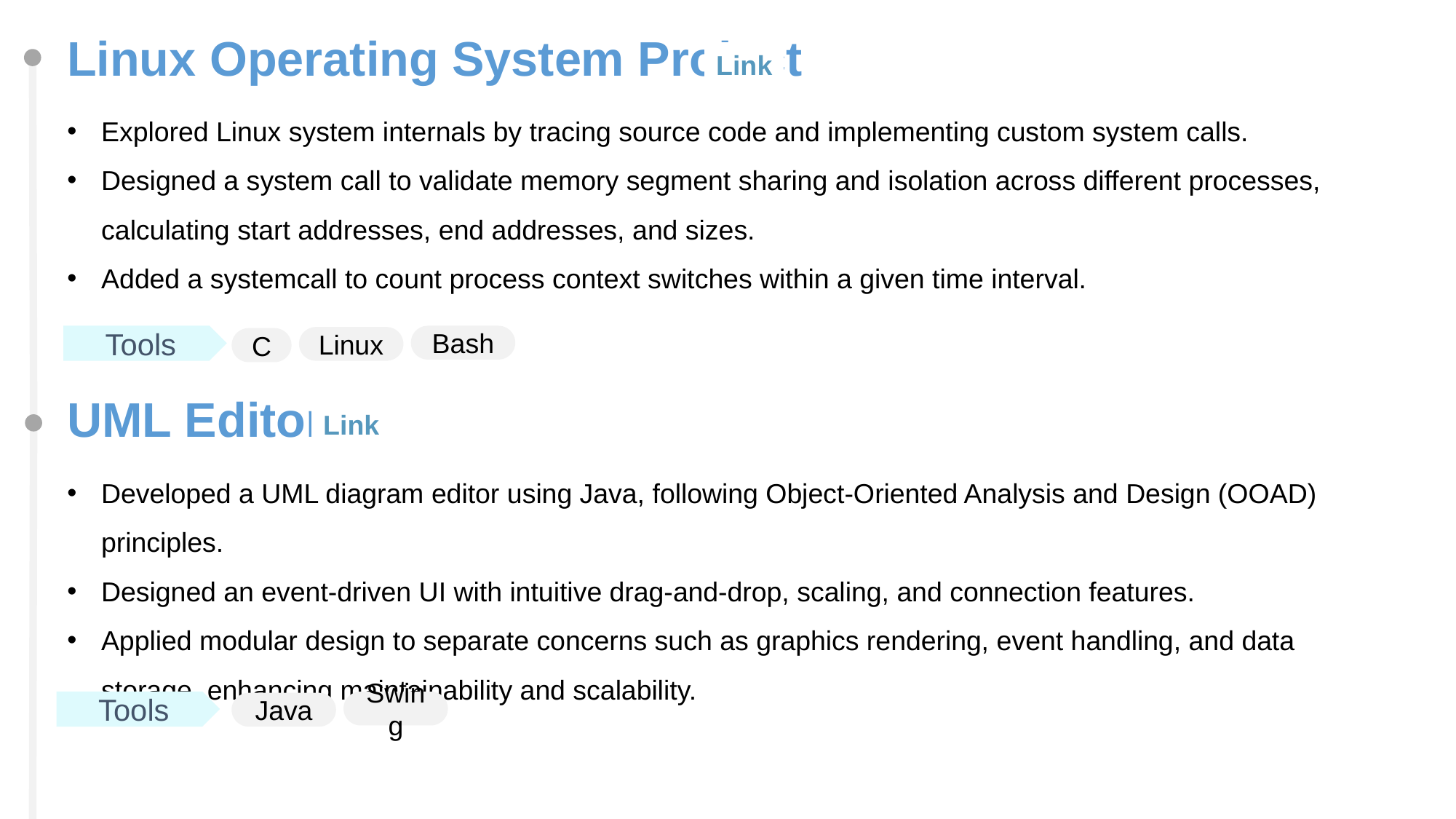

Linux Operating System Project
2022.09
Projects
Link

Explored Linux system internals by tracing source code and implementing custom system calls.
Designed a system call to validate memory segment sharing and isolation across different processes, calculating start addresses, end addresses, and sizes.
Added a systemcall to count process context switches within a given time interval.
Tools
Bash
Linux
C
UML Editor
2023.02
Link

Developed a UML diagram editor using Java, following Object-Oriented Analysis and Design (OOAD) principles.
Designed an event-driven UI with intuitive drag-and-drop, scaling, and connection features.
Applied modular design to separate concerns such as graphics rendering, event handling, and data storage, enhancing maintainability and scalability.
Tools
Swing
Java